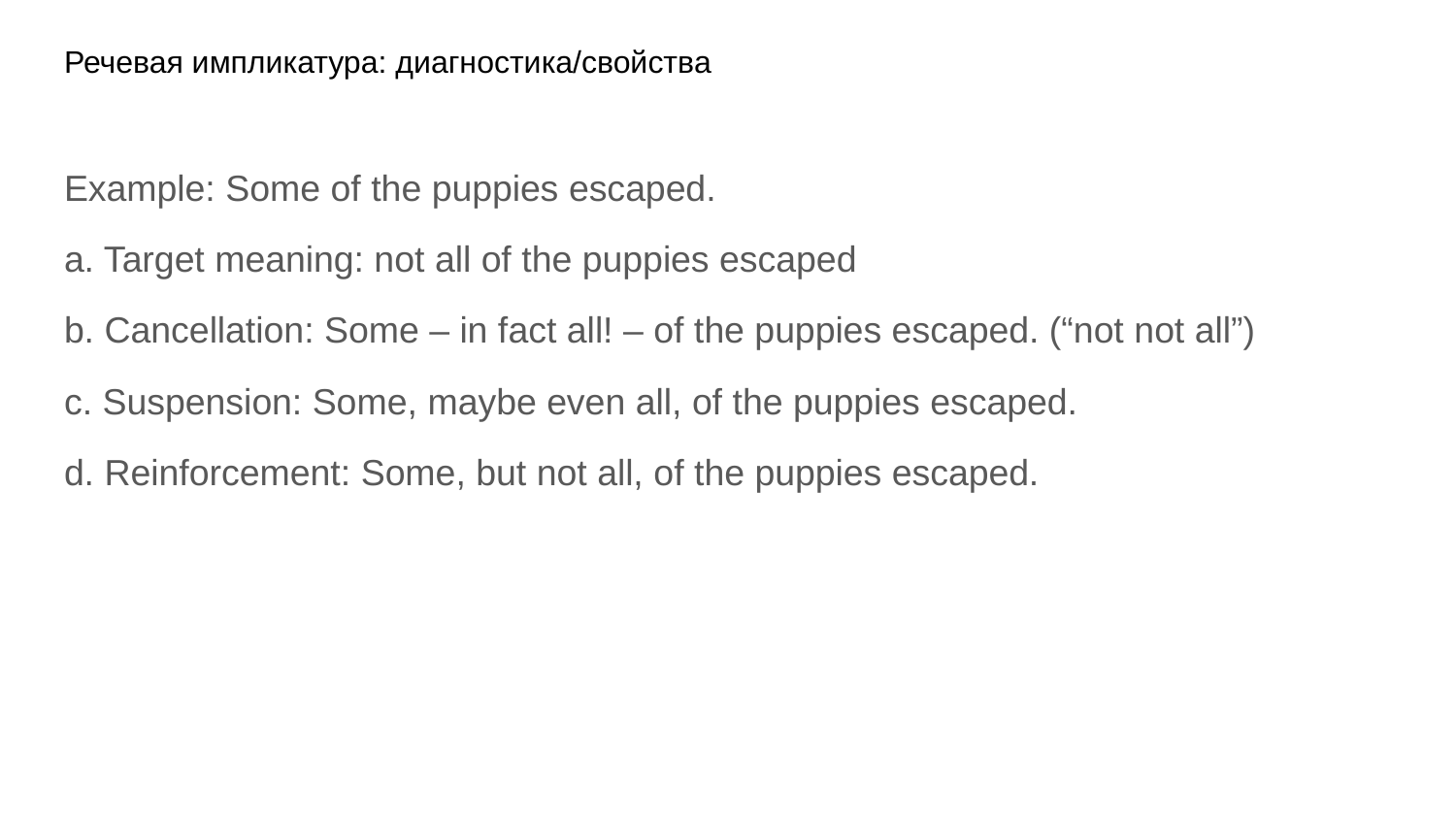

# Речевая импликатура: диагностика/свойства
Example: Some of the puppies escaped.
a. Target meaning: not all of the puppies escaped
b. Cancellation: Some – in fact all! – of the puppies escaped. (“not not all”)
c. Suspension: Some, maybe even all, of the puppies escaped.
d. Reinforcement: Some, but not all, of the puppies escaped.